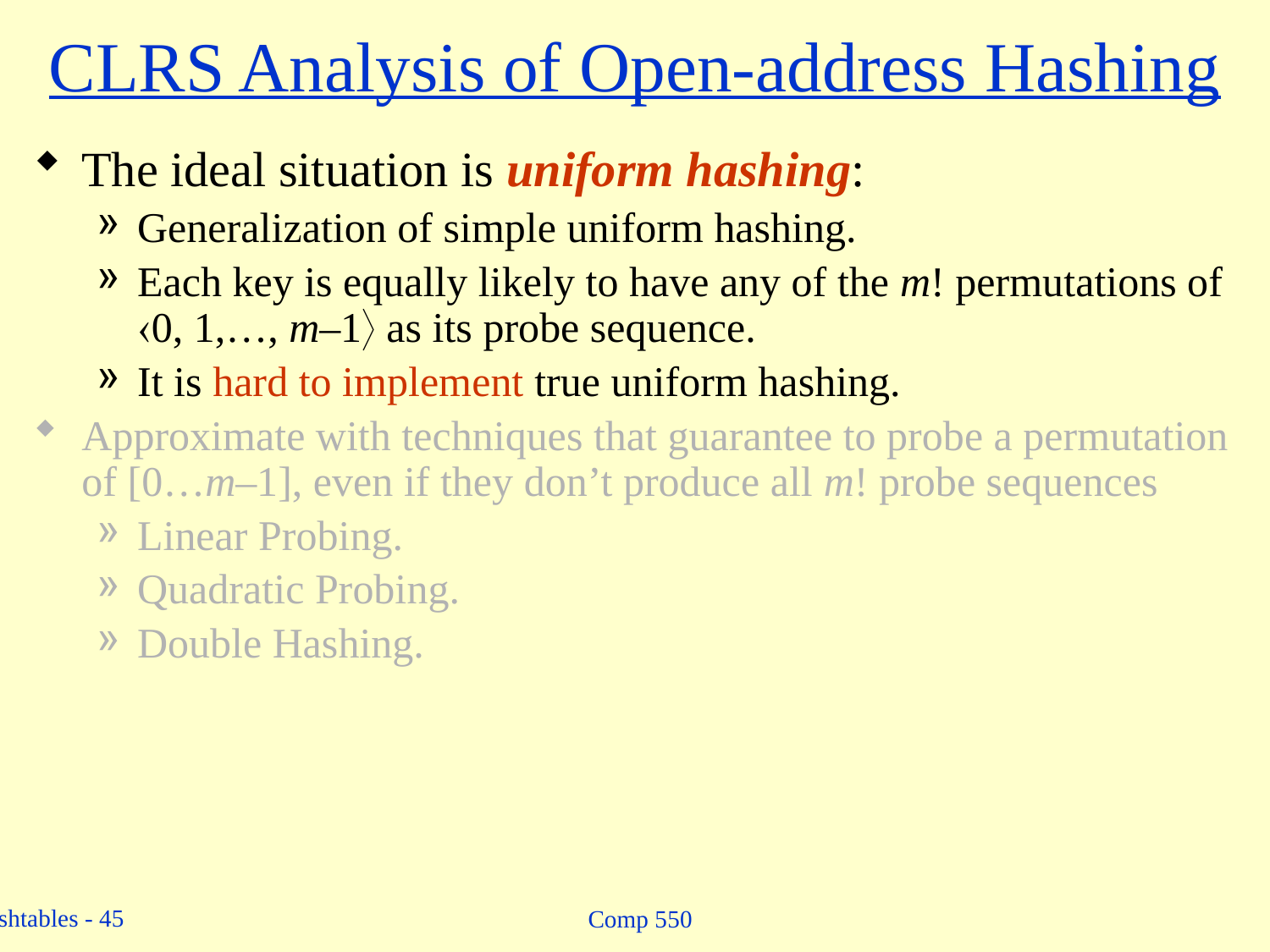

# CLRS Analysis of Open-address Hashing
The ideal situation is uniform hashing:
Generalization of simple uniform hashing.
Each key is equally likely to have any of the m! permutations of 〈0, 1,…, m–1〉 as its probe sequence.
It is hard to implement true uniform hashing.
Approximate with techniques that guarantee to probe a permutation of [0…m–1], even if they don’t produce all m! probe sequences
Linear Probing.
Quadratic Probing.
Double Hashing.
Comp 550